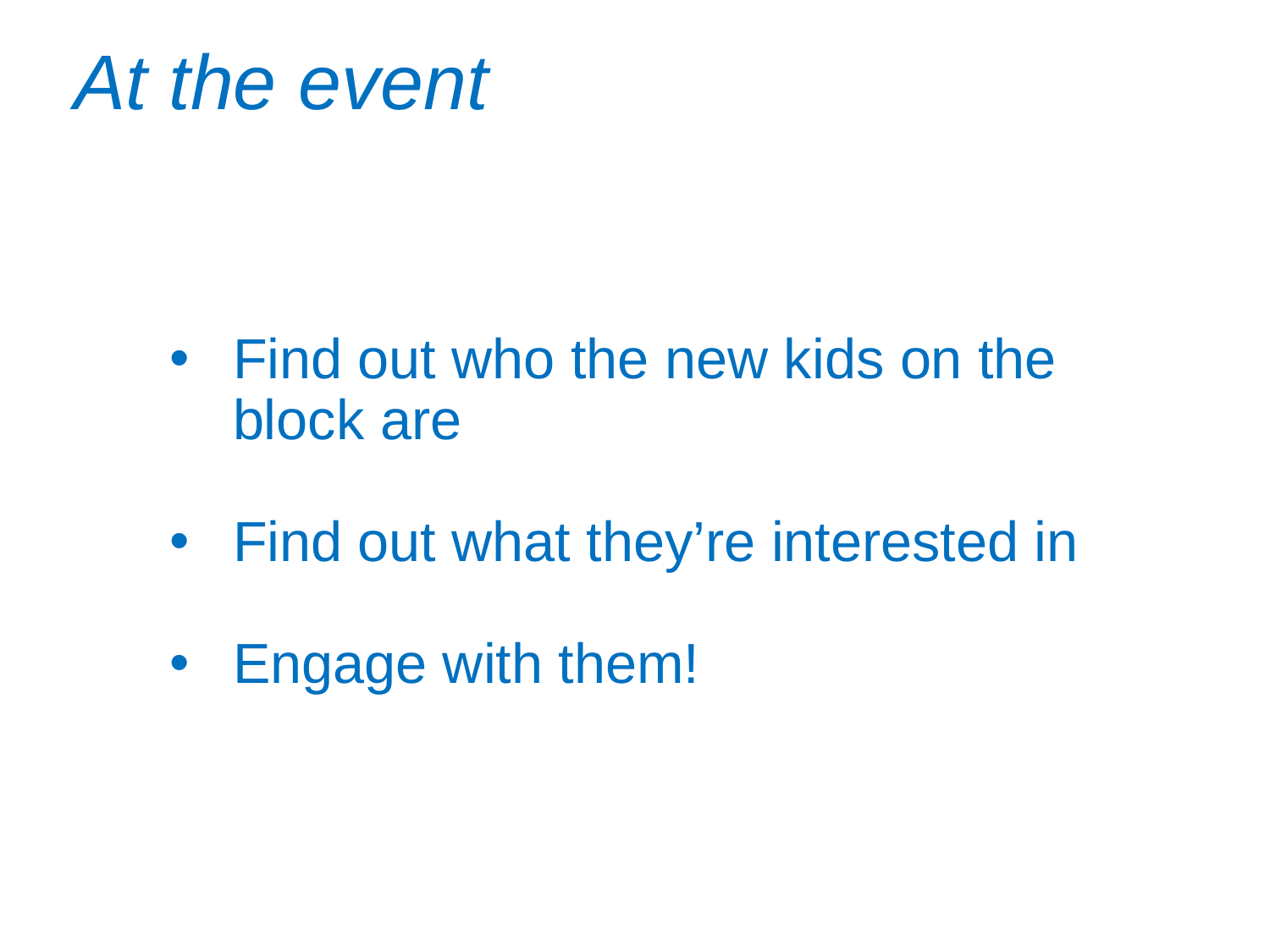

At the event
Find out who the new kids on the block are

Find out what they’re interested in

Engage with them!